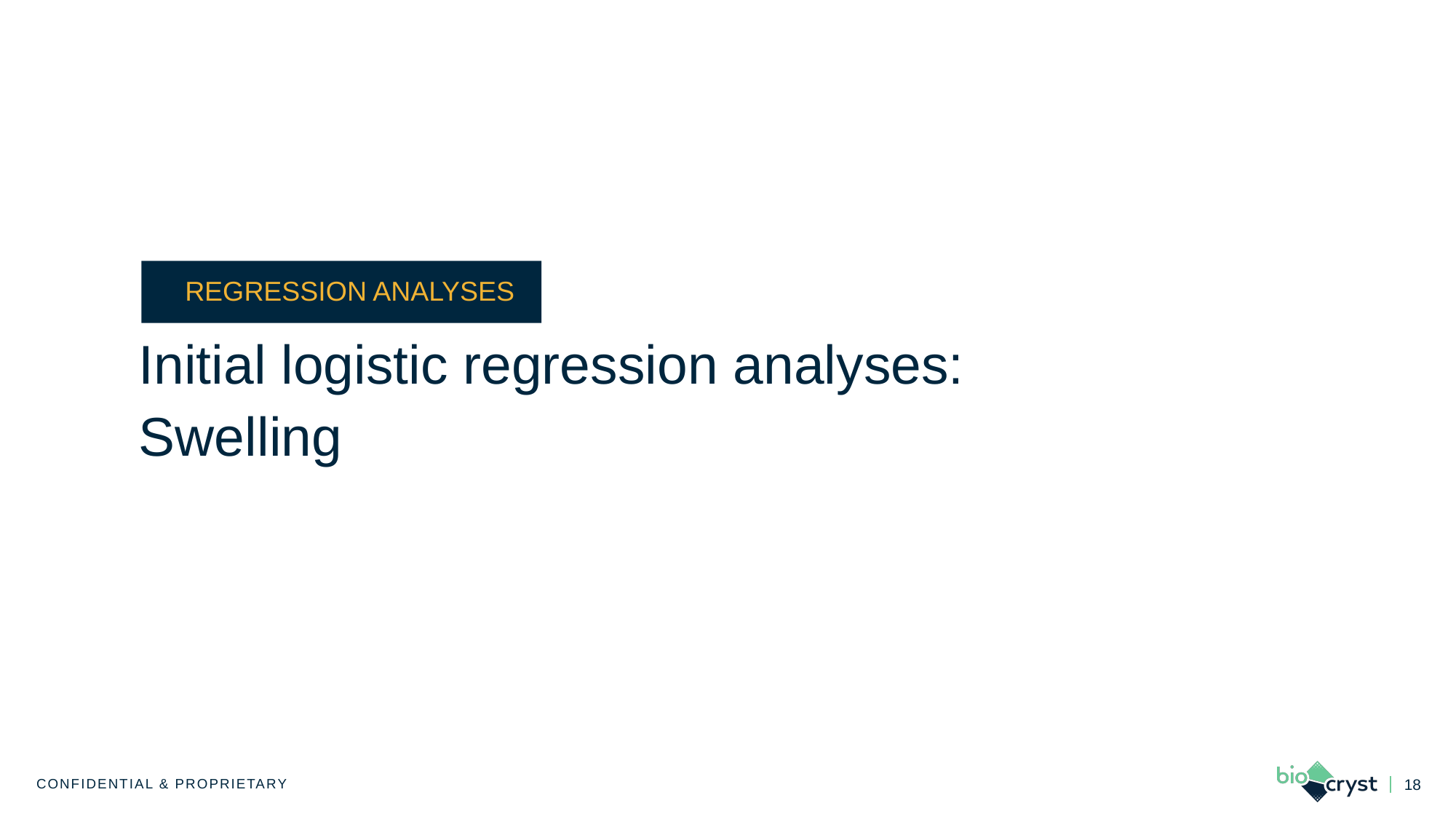

# REGRESSION ANALYSES
Initial logistic regression analyses:  Swelling
18
CONFIDENTIAL & PROPRIETARY